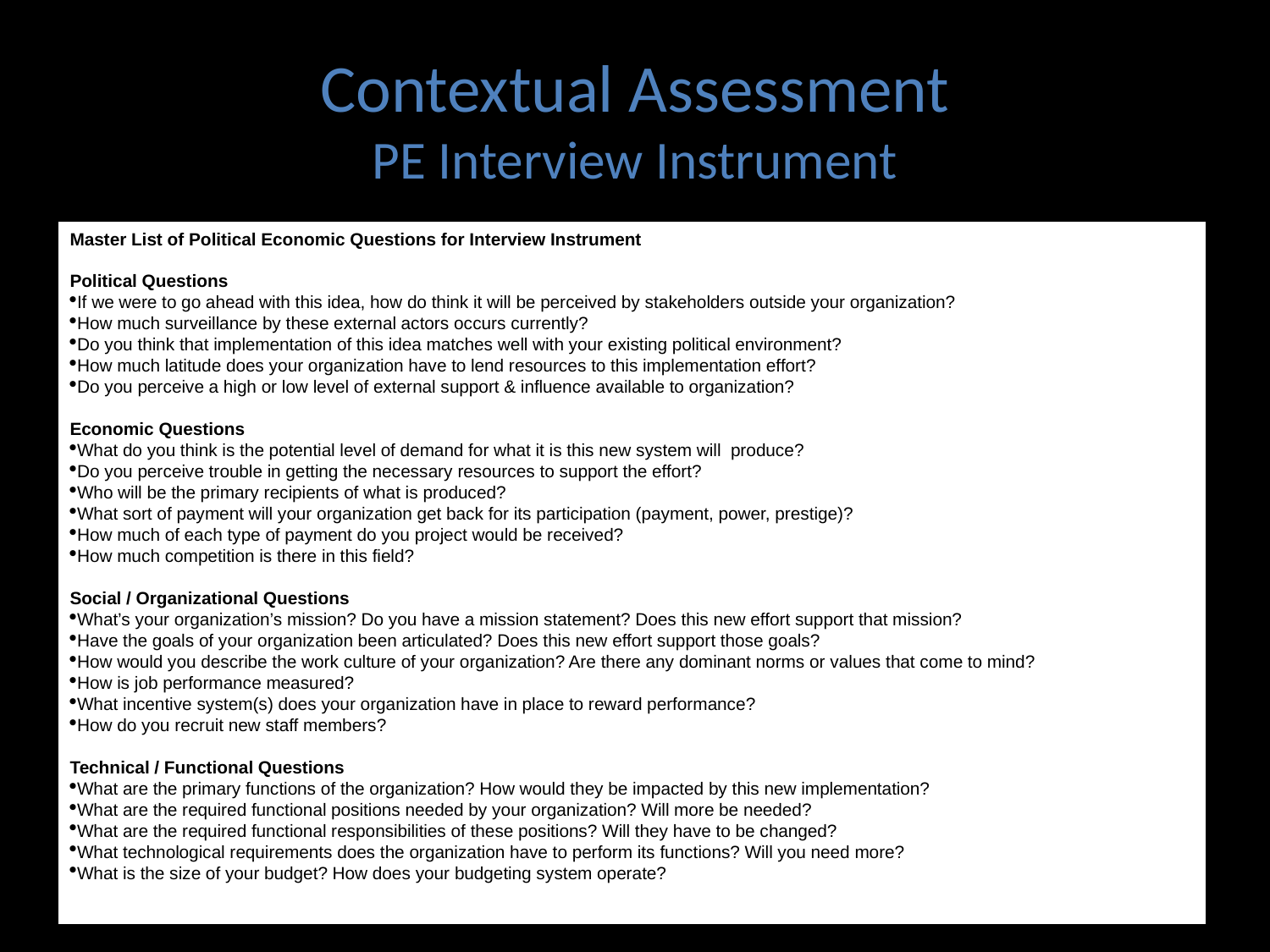

# Contextual Assessment PE Interview Instrument
Master List of Political Economic Questions for Interview Instrument

Political Questions
If we were to go ahead with this idea, how do think it will be perceived by stakeholders outside your organization?
How much surveillance by these external actors occurs currently?
Do you think that implementation of this idea matches well with your existing political environment?
How much latitude does your organization have to lend resources to this implementation effort?
Do you perceive a high or low level of external support & influence available to organization?

Economic Questions
What do you think is the potential level of demand for what it is this new system will  produce?
Do you perceive trouble in getting the necessary resources to support the effort?
Who will be the primary recipients of what is produced?
What sort of payment will your organization get back for its participation (payment, power, prestige)?
How much of each type of payment do you project would be received?
How much competition is there in this field?

Social / Organizational Questions
What’s your organization’s mission? Do you have a mission statement? Does this new effort support that mission?
Have the goals of your organization been articulated? Does this new effort support those goals?
How would you describe the work culture of your organization? Are there any dominant norms or values that come to mind?
How is job performance measured?
What incentive system(s) does your organization have in place to reward performance?
How do you recruit new staff members?

Technical / Functional Questions
What are the primary functions of the organization? How would they be impacted by this new implementation?
What are the required functional positions needed by your organization? Will more be needed?
What are the required functional responsibilities of these positions? Will they have to be changed?
What technological requirements does the organization have to perform its functions? Will you need more?
What is the size of your budget? How does your budgeting system operate?